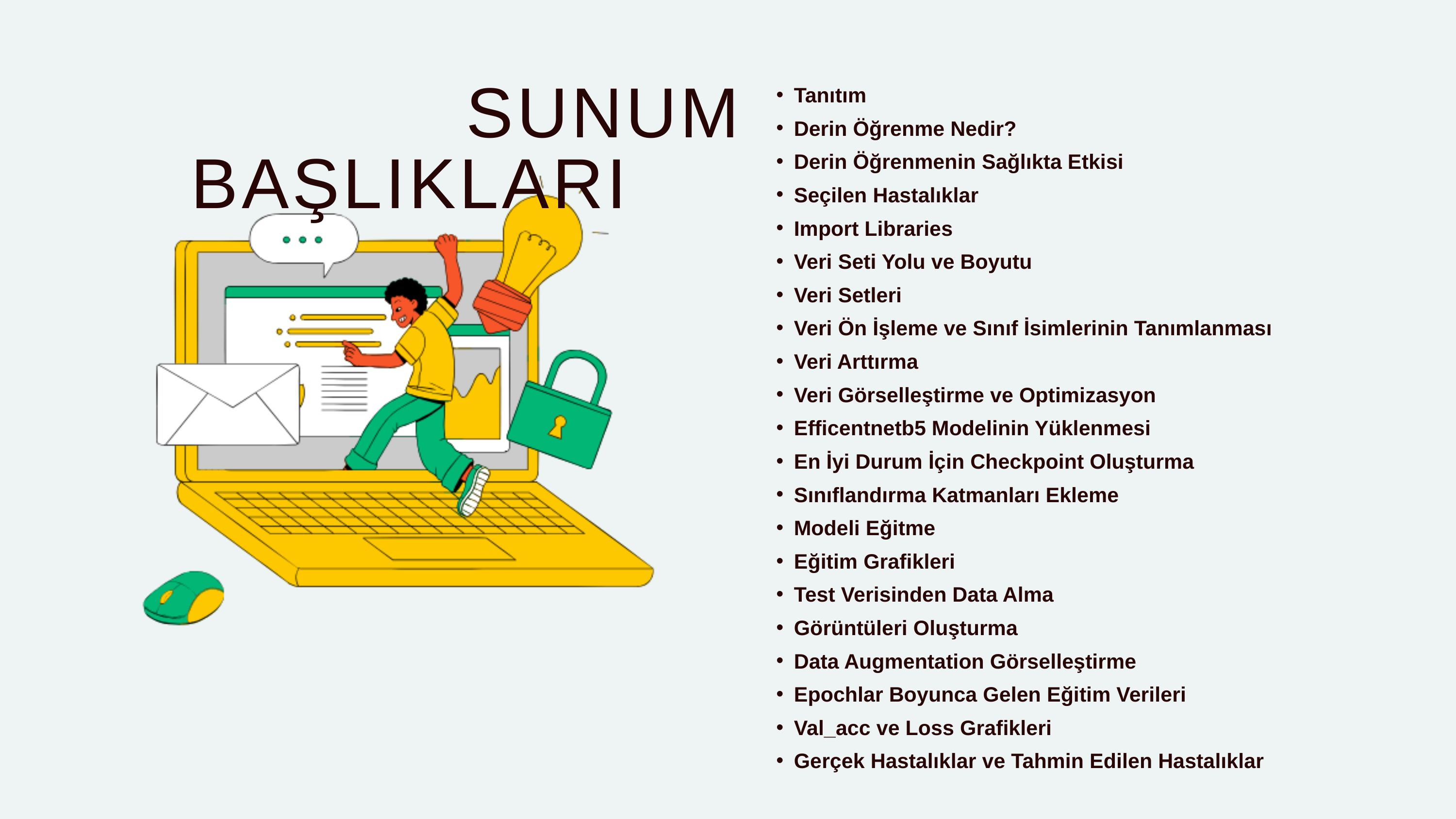

Tanıtım
Derin Öğrenme Nedir?
Derin Öğrenmenin Sağlıkta Etkisi
Seçilen Hastalıklar
Import Libraries
Veri Seti Yolu ve Boyutu
Veri Setleri
Veri Ön İşleme ve Sınıf İsimlerinin Tanımlanması
Veri Arttırma
Veri Görselleştirme ve Optimizasyon
Efficentnetb5 Modelinin Yüklenmesi
En İyi Durum İçin Checkpoint Oluşturma
Sınıflandırma Katmanları Ekleme
Modeli Eğitme
Eğitim Grafikleri
Test Verisinden Data Alma
Görüntüleri Oluşturma
Data Augmentation Görselleştirme
Epochlar Boyunca Gelen Eğitim Verileri
Val_acc ve Loss Grafikleri
Gerçek Hastalıklar ve Tahmin Edilen Hastalıklar
SUNUM BAŞLIKLARI